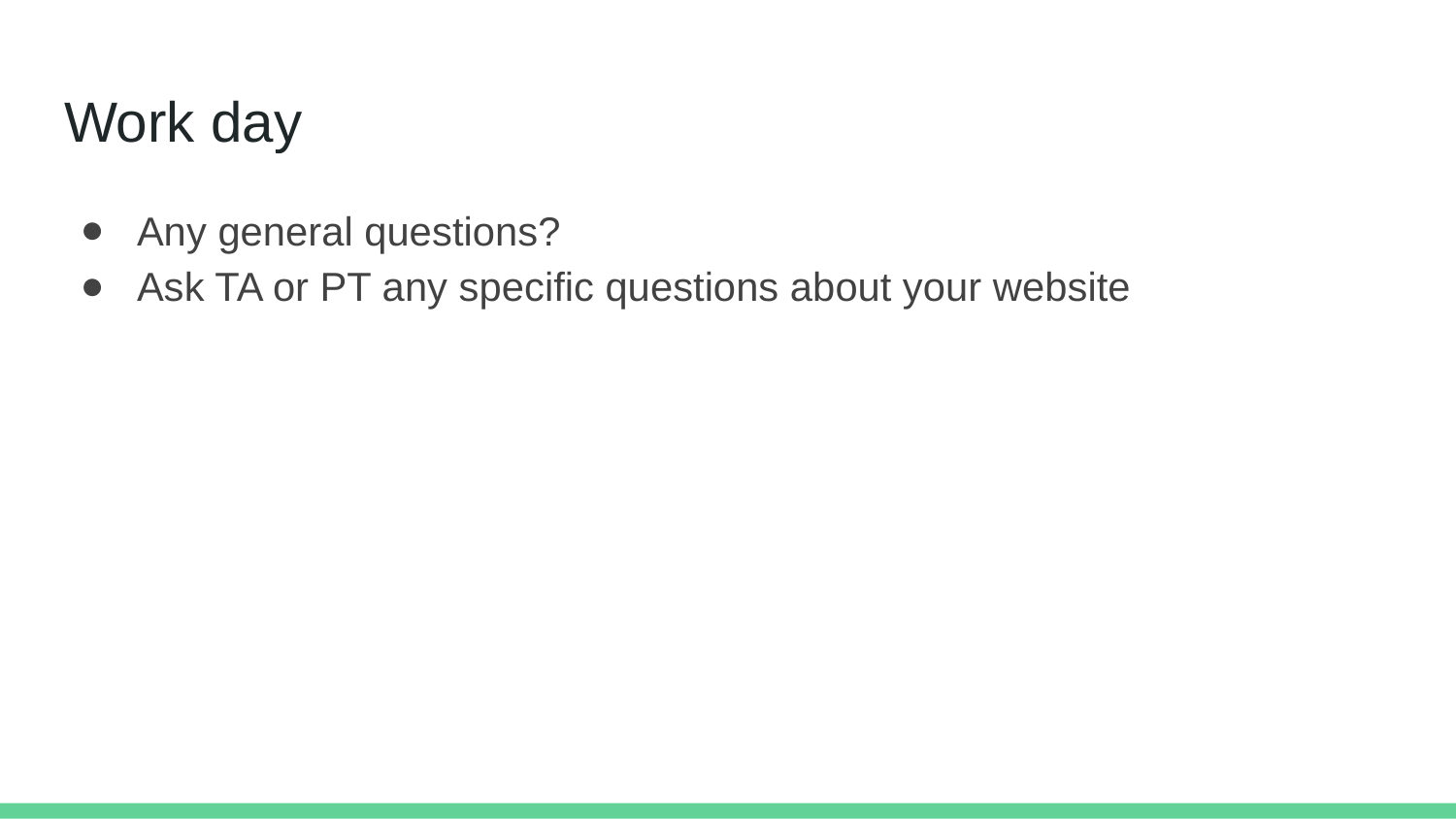

# Work day
Any general questions?
Ask TA or PT any specific questions about your website